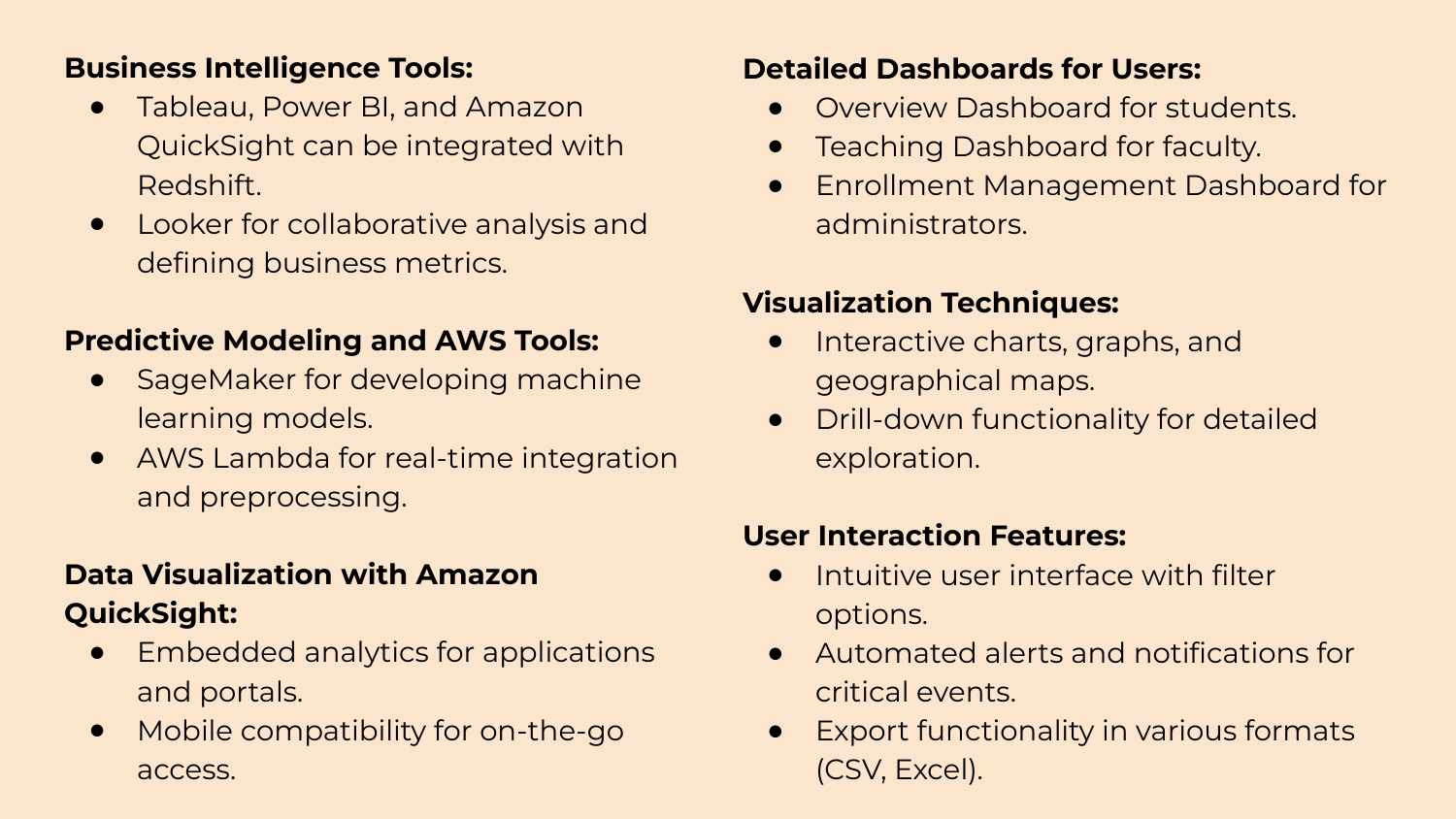

# Detailed Dashboards for Users:
Overview Dashboard for students.
Teaching Dashboard for faculty.
Enrollment Management Dashboard for administrators.

Visualization Techniques:
Interactive charts, graphs, and geographical maps.
Drill-down functionality for detailed exploration.

User Interaction Features:
Intuitive user interface with filter options.
Automated alerts and notifications for critical events.
Export functionality in various formats (CSV, Excel).

Business Intelligence Tools:
Tableau, Power BI, and Amazon QuickSight can be integrated with Redshift.
Looker for collaborative analysis and defining business metrics.

Predictive Modeling and AWS Tools:
SageMaker for developing machine learning models.
AWS Lambda for real-time integration and preprocessing.

Data Visualization with Amazon QuickSight:
Embedded analytics for applications and portals.
Mobile compatibility for on-the-go access.